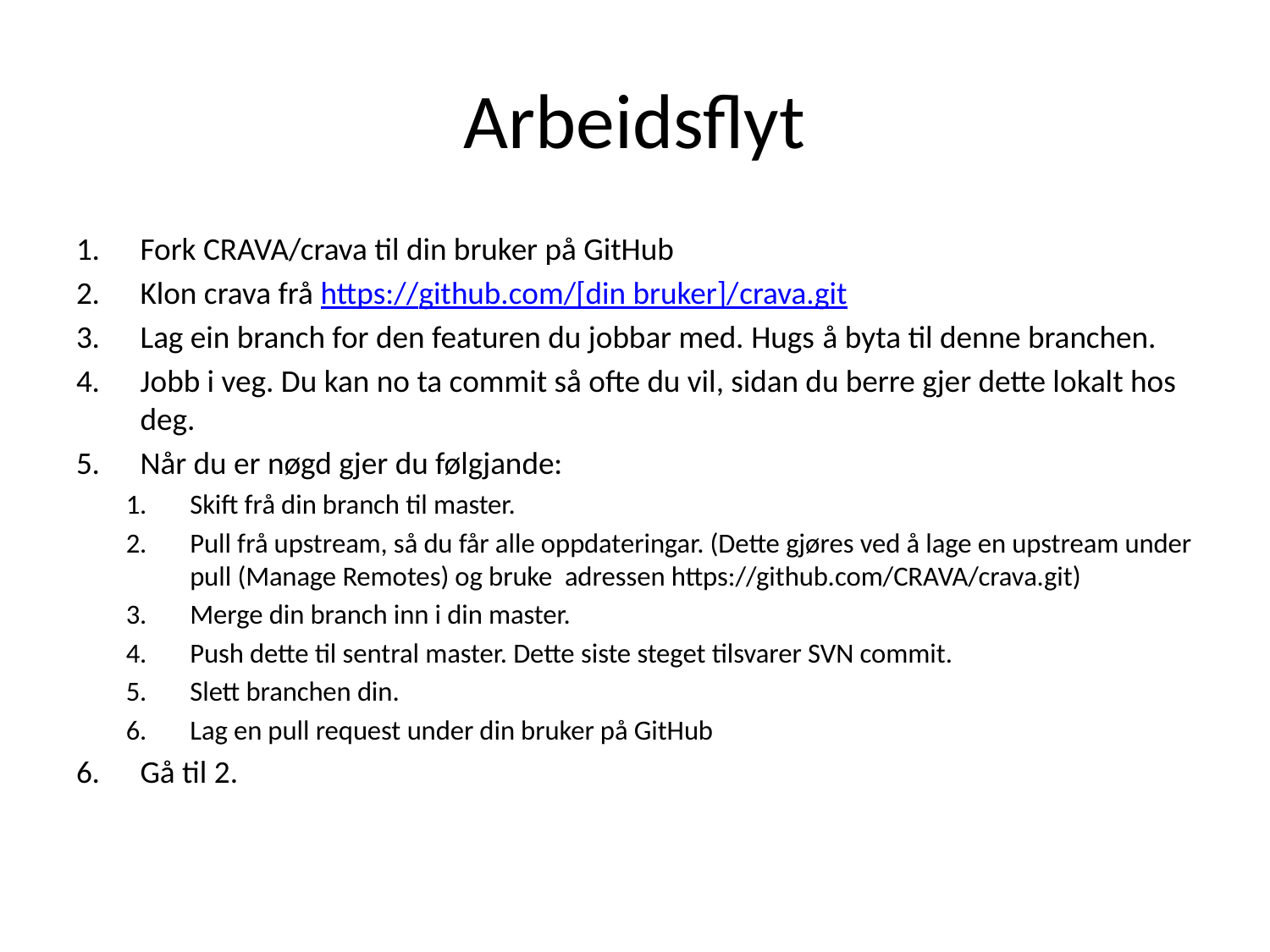

# Arbeidsflyt
Fork CRAVA/crava til din bruker på GitHub
Klon crava frå https://github.com/[din bruker]/crava.git
Lag ein branch for den featuren du jobbar med. Hugs å byta til denne branchen.
Jobb i veg. Du kan no ta commit så ofte du vil, sidan du berre gjer dette lokalt hos deg.
Når du er nøgd gjer du følgjande:
Skift frå din branch til master.
Pull frå upstream, så du får alle oppdateringar. (Dette gjøres ved å lage en upstream under pull (Manage Remotes) og bruke  adressen https://github.com/CRAVA/crava.git)
Merge din branch inn i din master.
Push dette til sentral master. Dette siste steget tilsvarer SVN commit.
Slett branchen din.
Lag en pull request under din bruker på GitHub
Gå til 2.